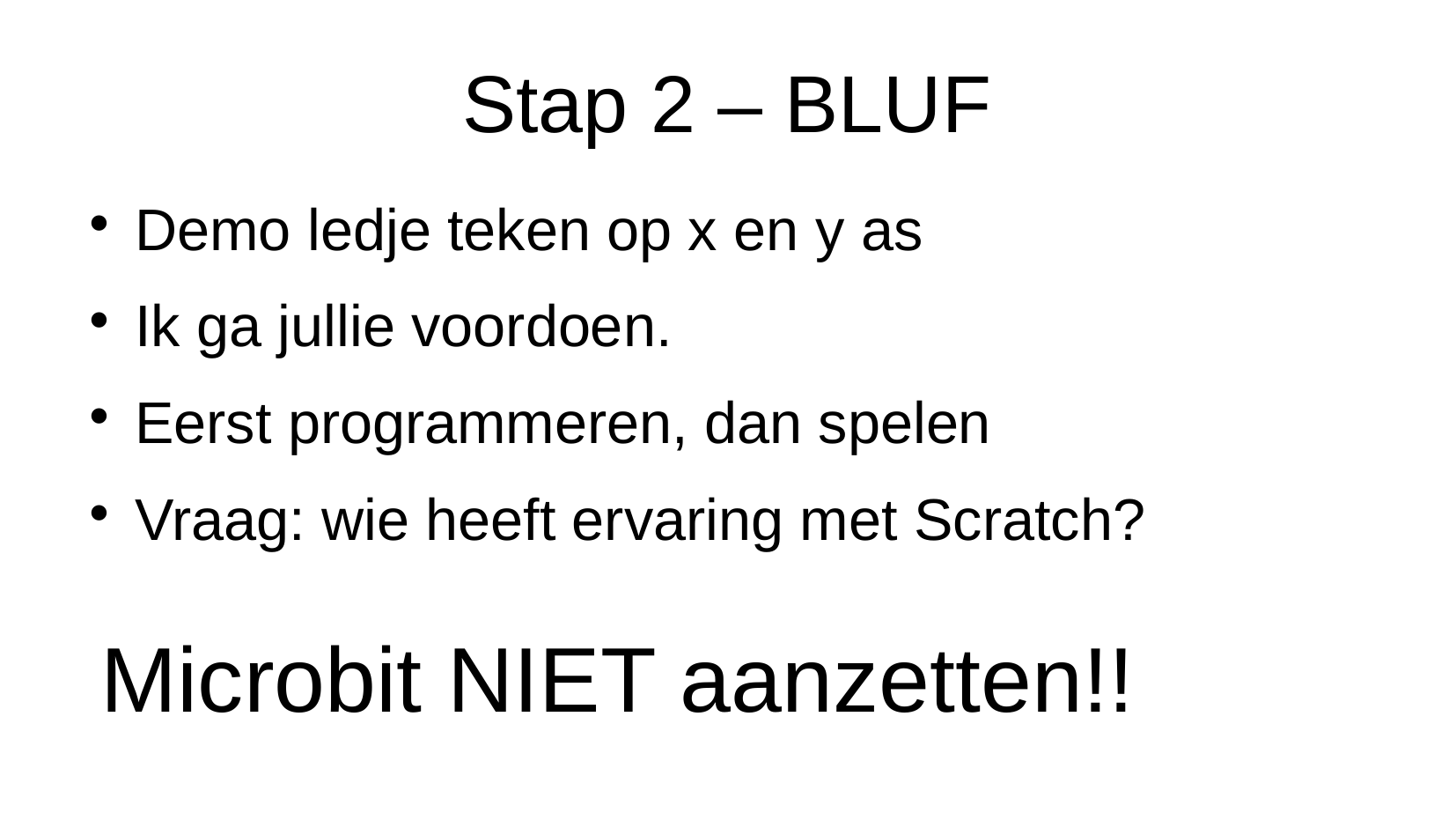

Stap 2 – BLUF
Demo ledje teken op x en y as
Ik ga jullie voordoen.
Eerst programmeren, dan spelen
Vraag: wie heeft ervaring met Scratch?

Microbit NIET aanzetten!!